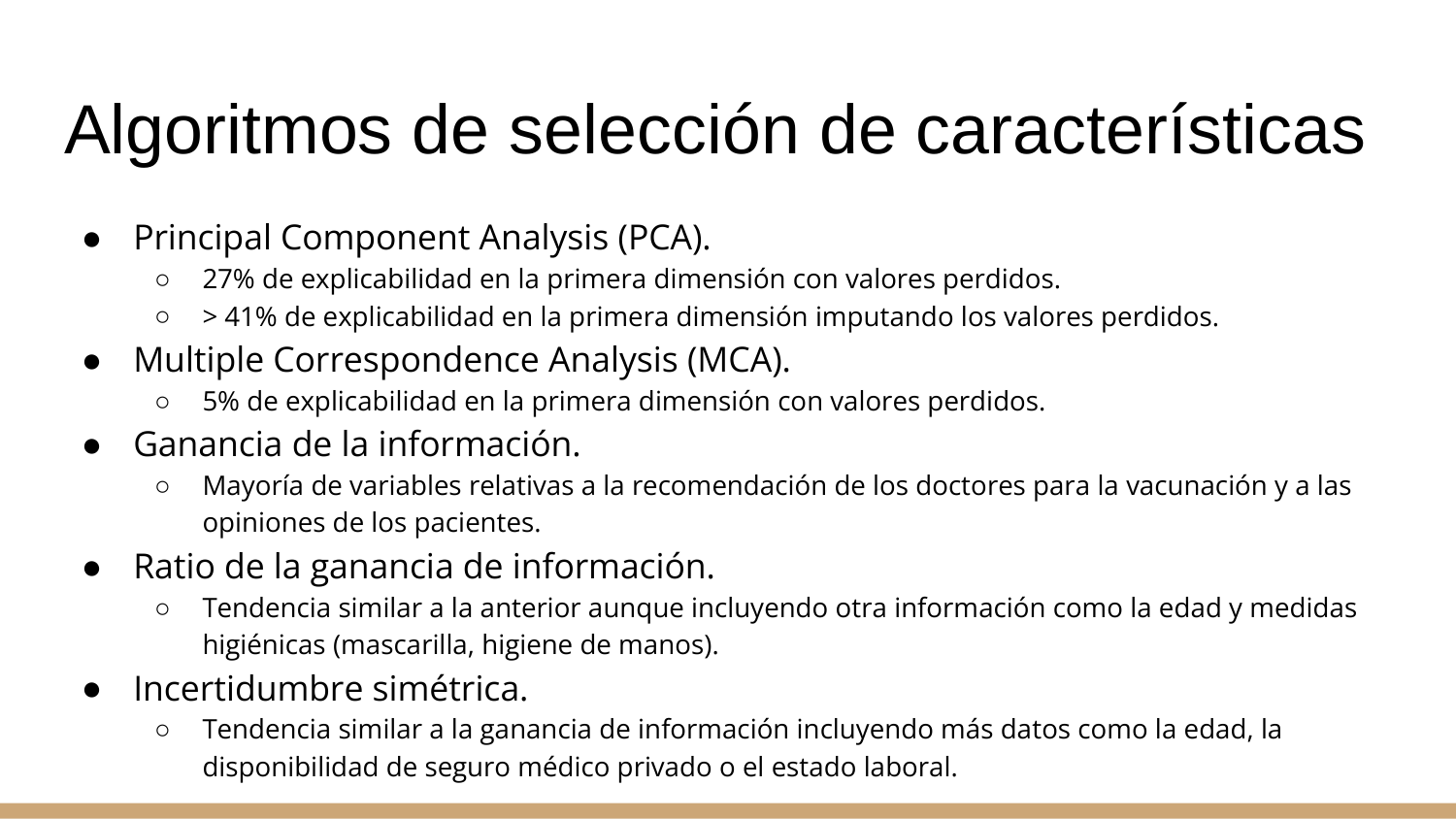

# Algoritmos de selección de características
Principal Component Analysis (PCA).
27% de explicabilidad en la primera dimensión con valores perdidos.
> 41% de explicabilidad en la primera dimensión imputando los valores perdidos.
Multiple Correspondence Analysis (MCA).
5% de explicabilidad en la primera dimensión con valores perdidos.
Ganancia de la información.
Mayoría de variables relativas a la recomendación de los doctores para la vacunación y a las opiniones de los pacientes.
Ratio de la ganancia de información.
Tendencia similar a la anterior aunque incluyendo otra información como la edad y medidas higiénicas (mascarilla, higiene de manos).
Incertidumbre simétrica.
Tendencia similar a la ganancia de información incluyendo más datos como la edad, la disponibilidad de seguro médico privado o el estado laboral.